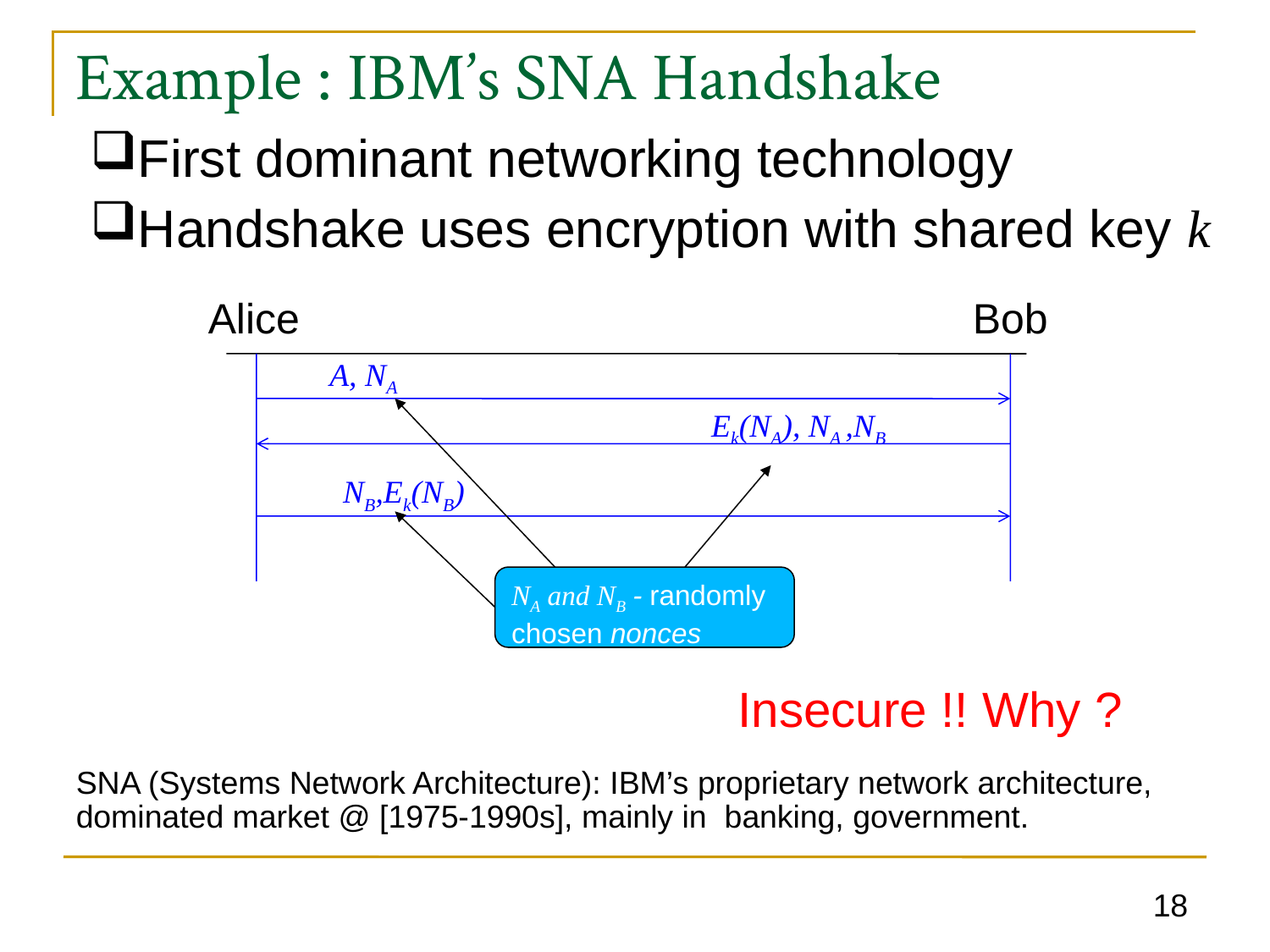

Example : IBM’s SNA Handshake
First dominant networking technology
Handshake uses encryption with shared key k
Alice
Bob
A, NA

Ek(NA), NA ,NB

NB,Ek(NB)

NA and NB - randomly chosen nonces
Insecure !! Why ?
SNA (Systems Network Architecture): IBM’s proprietary network architecture, dominated market @ [1975-1990s], mainly in  banking, government.
18